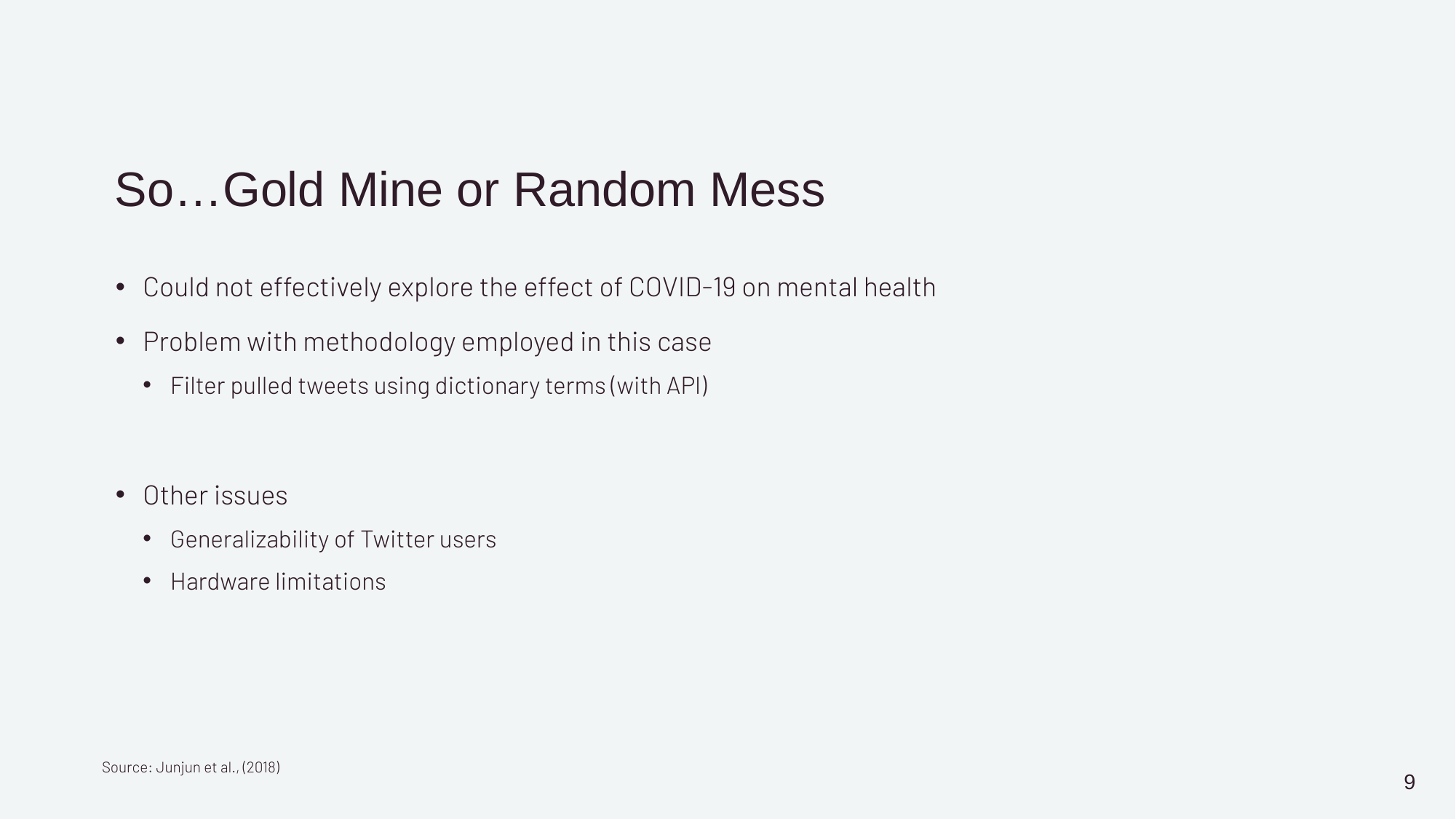

# So…Gold Mine or Random Mess
Could not effectively explore the effect of COVID-19 on mental health
Problem with methodology employed in this case
Filter pulled tweets using dictionary terms (with API)

Other issues
Generalizability of Twitter users
Hardware limitations
Source: Junjun et al., (2018)
9